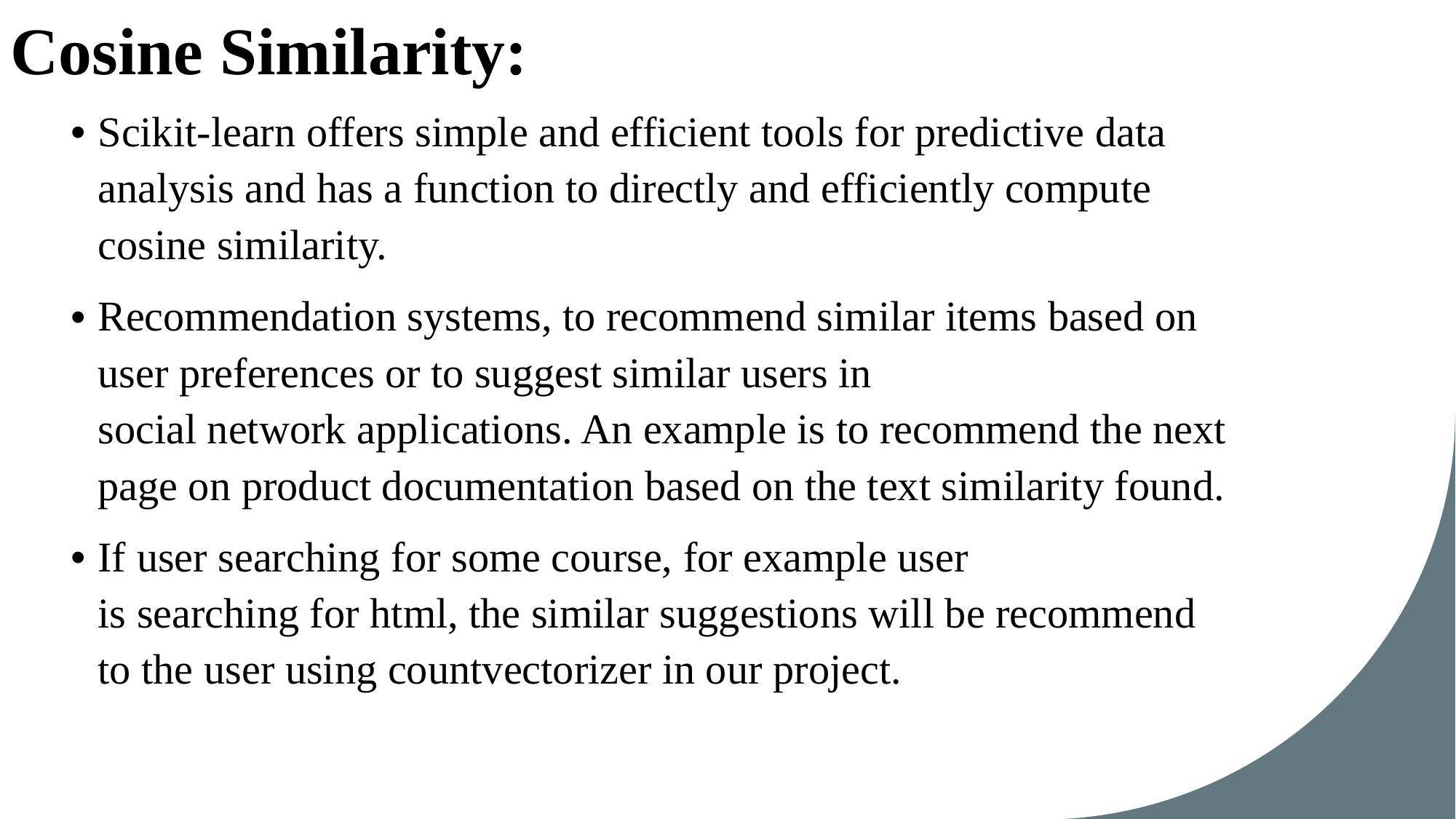

Cosine Similarity:
Scikit-learn offers simple and efficient tools for predictive data analysis and has a function to directly and efficiently compute cosine similarity.
Recommendation systems, to recommend similar items based on user preferences or to suggest similar users in social network applications. An example is to recommend the next page on product documentation based on the text similarity found.
If user searching for some course, for example user is searching for html, the similar suggestions will be recommend to the user using countvectorizer in our project.